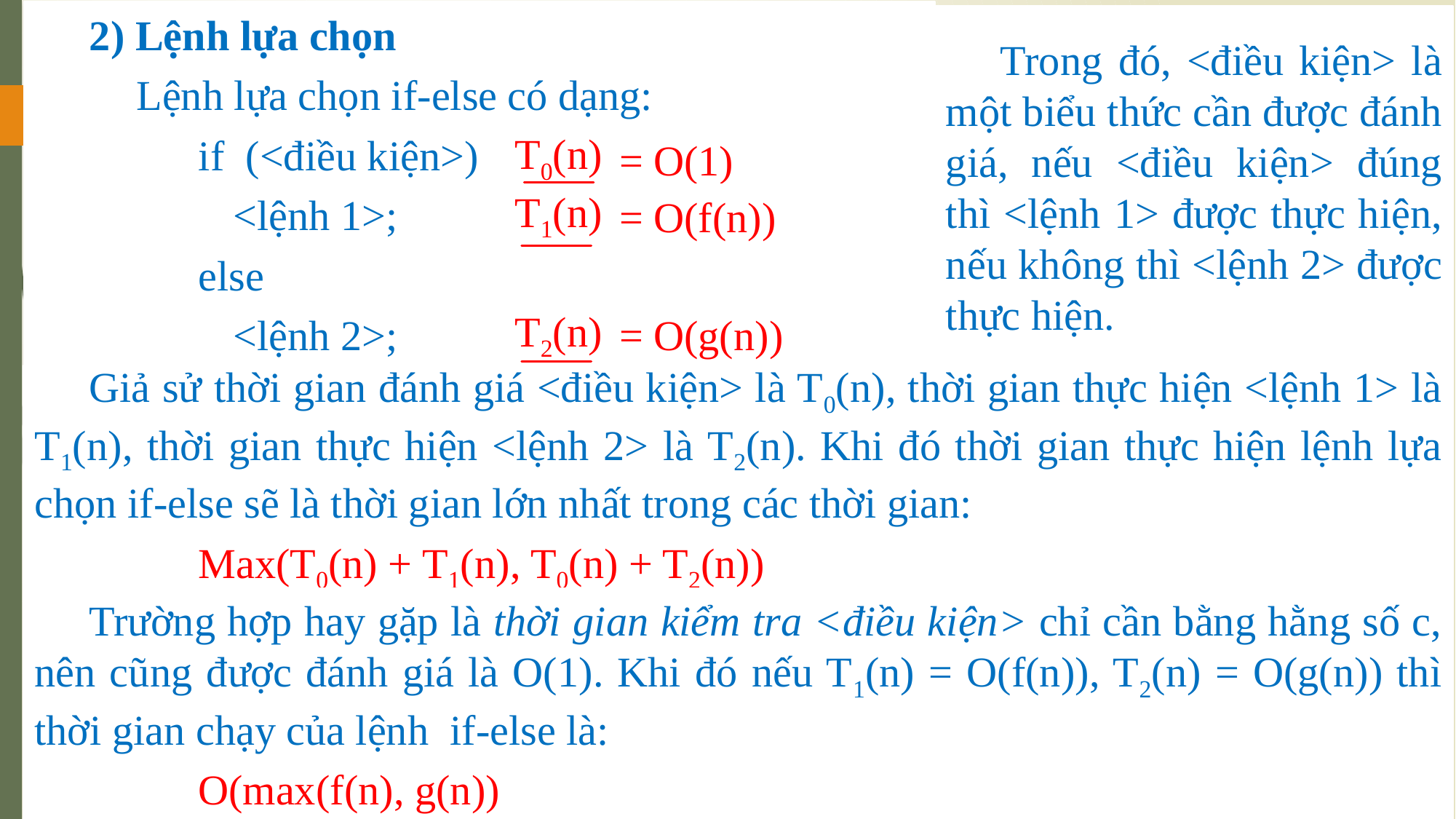

2) Lệnh lựa chọn
Lệnh lựa chọn if-else có dạng:
if  (<điều kiện>)
<lệnh 1>;
else
<lệnh 2>;
# II. PHÂN TÍCH GIẢI THUẬT
Trong đó, <điều kiện> là một biểu thức cần được đánh giá, nếu <điều kiện> đúng thì <lệnh 1> được thực hiện, nếu không thì <lệnh 2> được thực hiện.
2.3. Thời gian chạy của các câu lệnh
T0(n)
= O(1)
T1(n)
= O(f(n))
T2(n)
= O(g(n))
Giả sử thời gian đánh giá <điều kiện> là T0(n), thời gian thực hiện <lệnh 1> là T1(n), thời gian thực hiện <lệnh 2> là T2(n). Khi đó thời gian thực hiện lệnh lựa chọn if-else sẽ là thời gian lớn nhất trong các thời gian:
Max(T0(n) + T1(n), T0(n) + T2(n))

Trường hợp hay gặp là thời gian kiểm tra <điều kiện> chỉ cần bằng hằng số c, nên cũng được đánh giá là O(1). Khi đó nếu T1(n) = O(f(n)), T2(n) = O(g(n)) thì thời gian chạy của lệnh  if-else là:
O(max(f(n), g(n))